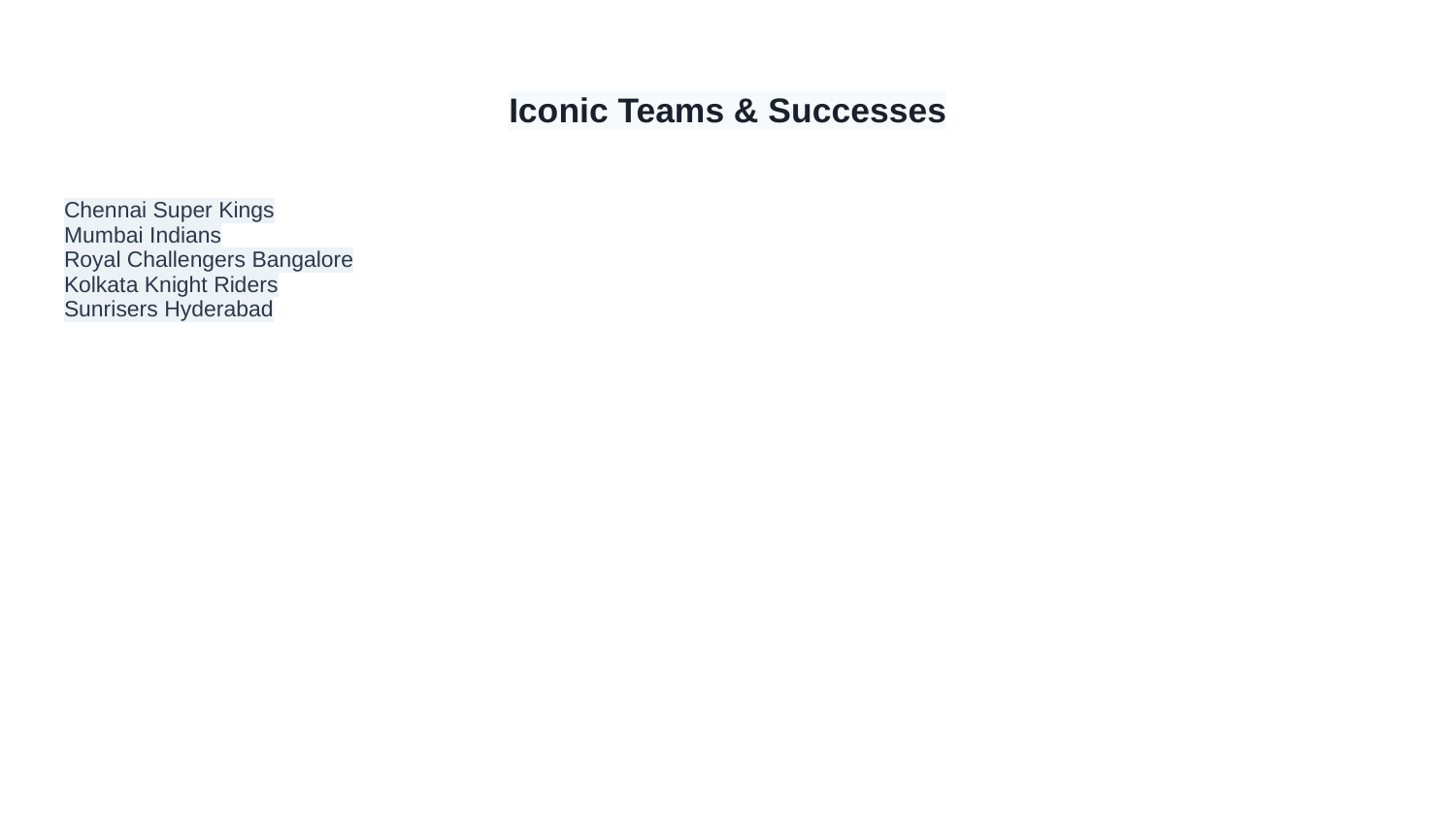

# Iconic Teams & Successes

Chennai Super Kings
Mumbai Indians
Royal Challengers Bangalore
Kolkata Knight Riders
Sunrisers Hyderabad